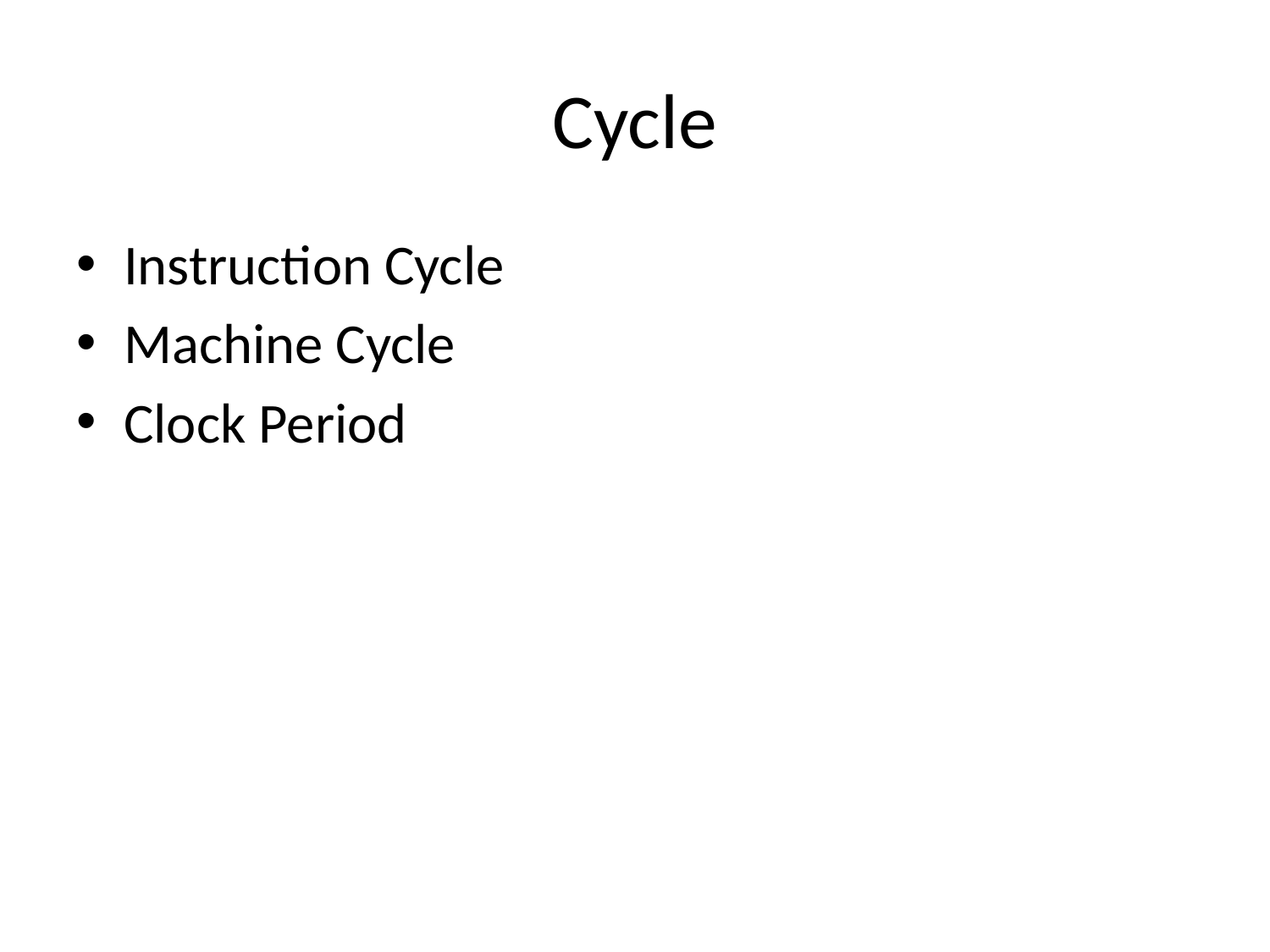

# Cycle
Instruction Cycle
Machine Cycle
Clock Period